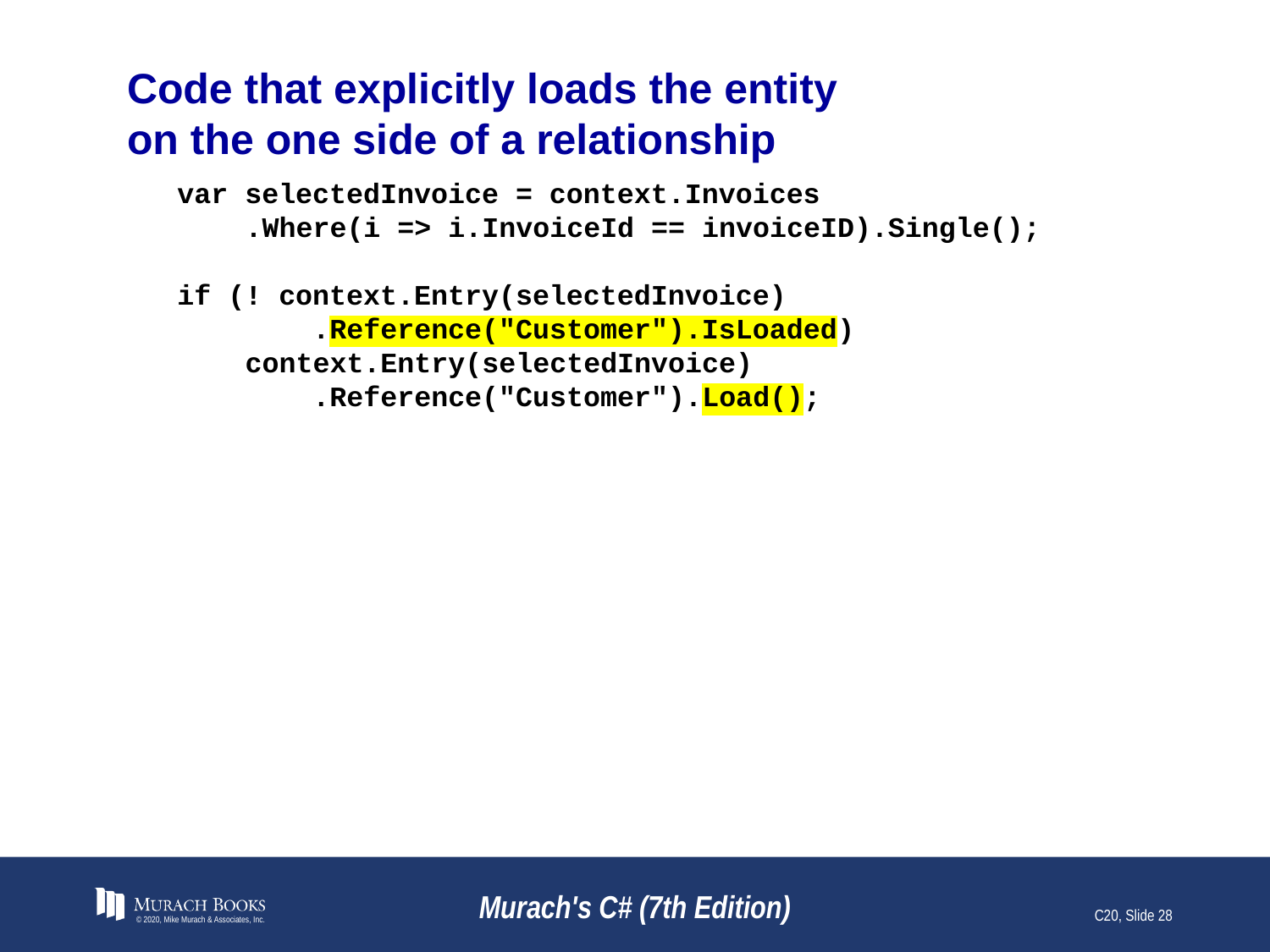

# Code that explicitly loads the entity on the one side of a relationship
var selectedInvoice = context.Invoices
    .Where(i => i.InvoiceId == invoiceID).Single();

if (! context.Entry(selectedInvoice)
        .Reference("Customer").IsLoaded)
    context.Entry(selectedInvoice)
        .Reference("Customer").Load();

© 2020, Mike Murach & Associates, Inc.
Murach's C# (7th Edition)

C20, Slide 28